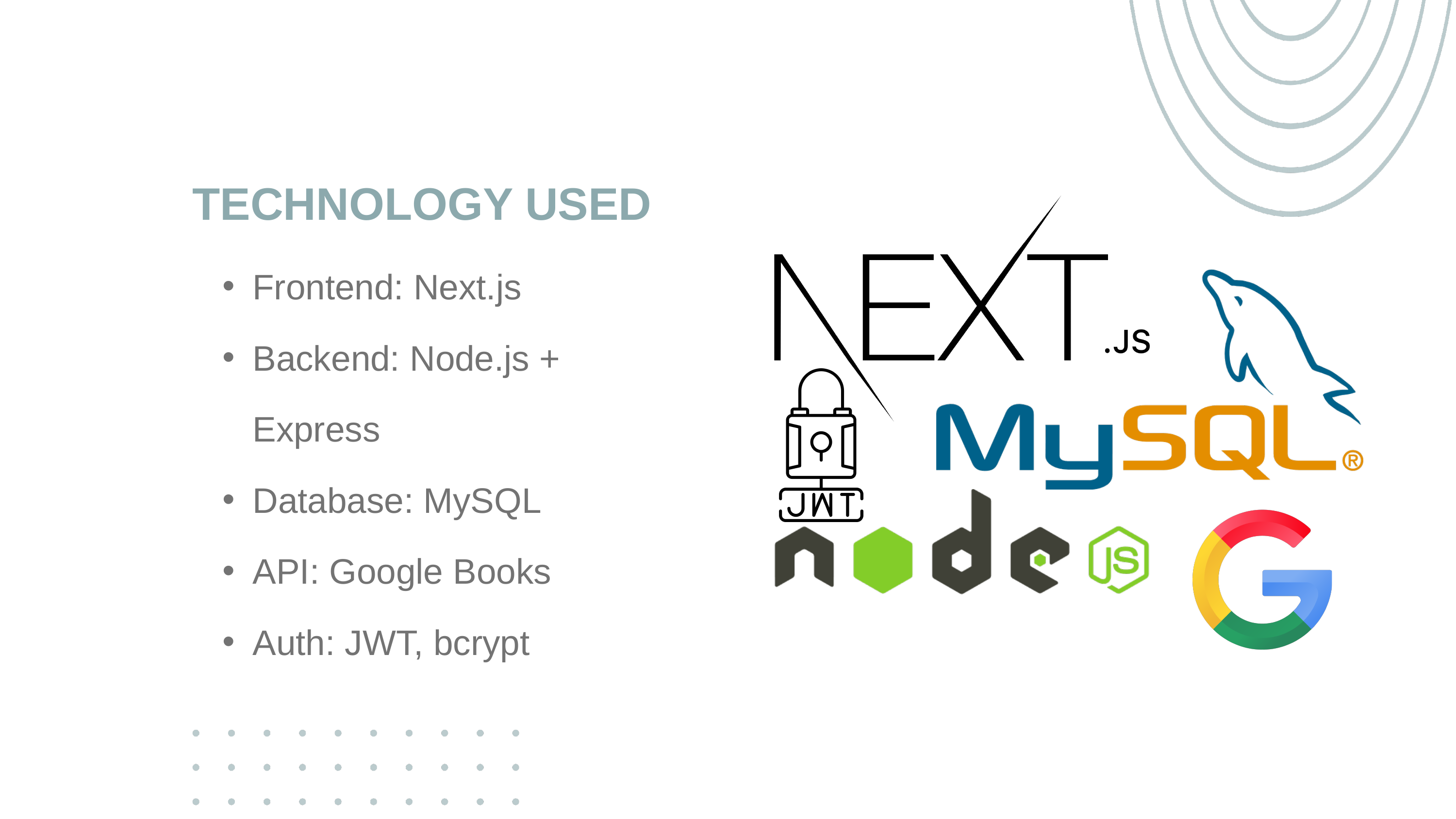

TECHNOLOGY USED

Frontend: Next.js
Backend: Node.js + Express
Database: MySQL
API: Google Books
Auth: JWT, bcrypt